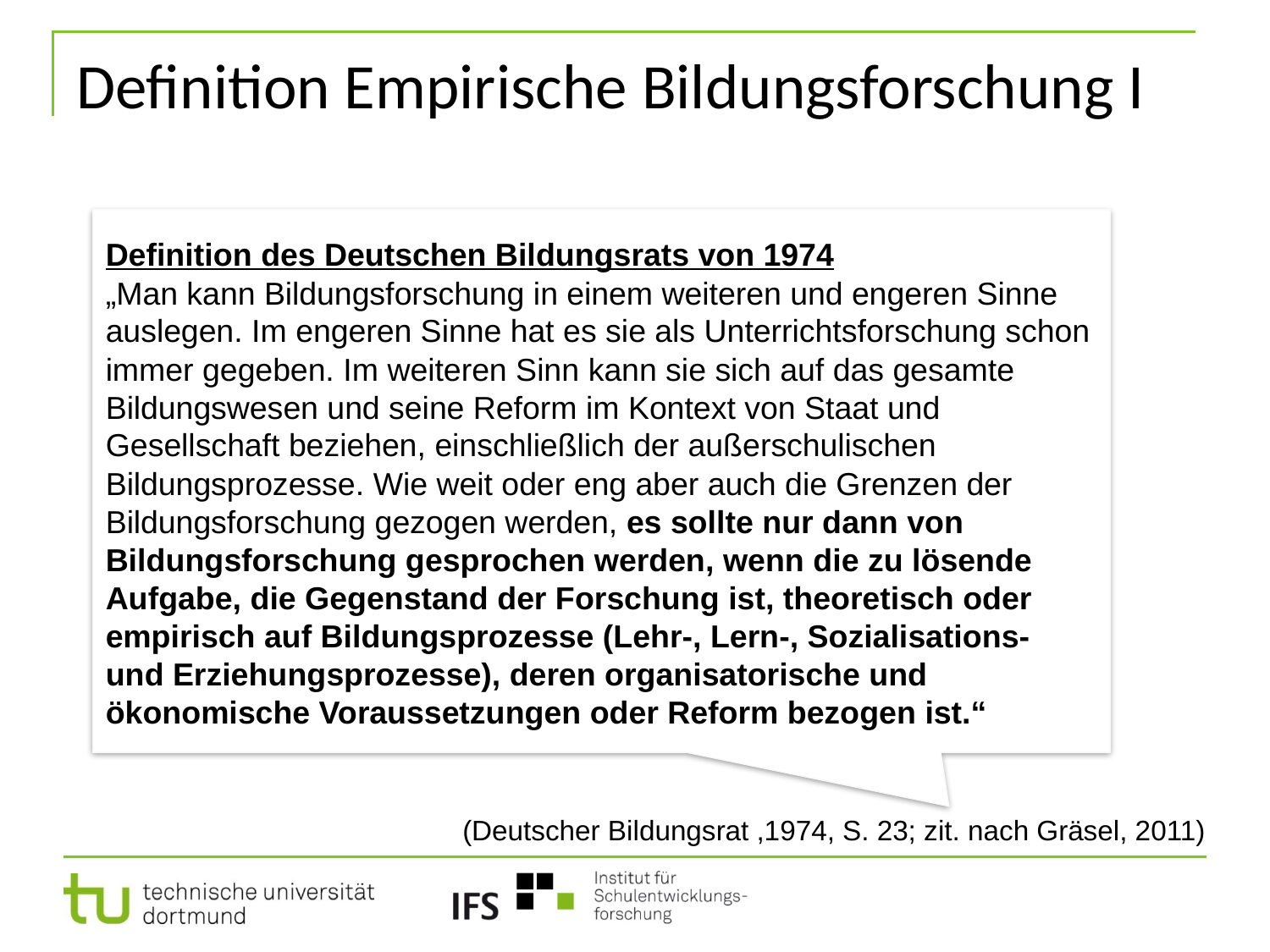

# Definition Empirische Bildungsforschung I
Definition des Deutschen Bildungsrats von 1974
„Man kann Bildungsforschung in einem weiteren und engeren Sinne auslegen. Im engeren Sinne hat es sie als Unterrichtsforschung schon immer gegeben. Im weiteren Sinn kann sie sich auf das gesamte Bildungswesen und seine Reform im Kontext von Staat und Gesellschaft beziehen, einschließlich der außerschulischen Bildungsprozesse. Wie weit oder eng aber auch die Grenzen der Bildungsforschung gezogen werden, es sollte nur dann von Bildungsforschung gesprochen werden, wenn die zu lösende Aufgabe, die Gegenstand der Forschung ist, theoretisch oder empirisch auf Bildungsprozesse (Lehr-, Lern-, Sozialisations- und Erziehungsprozesse), deren organisatorische und ökonomische Voraussetzungen oder Reform bezogen ist.“
(Deutscher Bildungsrat ,1974, S. 23; zit. nach Gräsel, 2011)